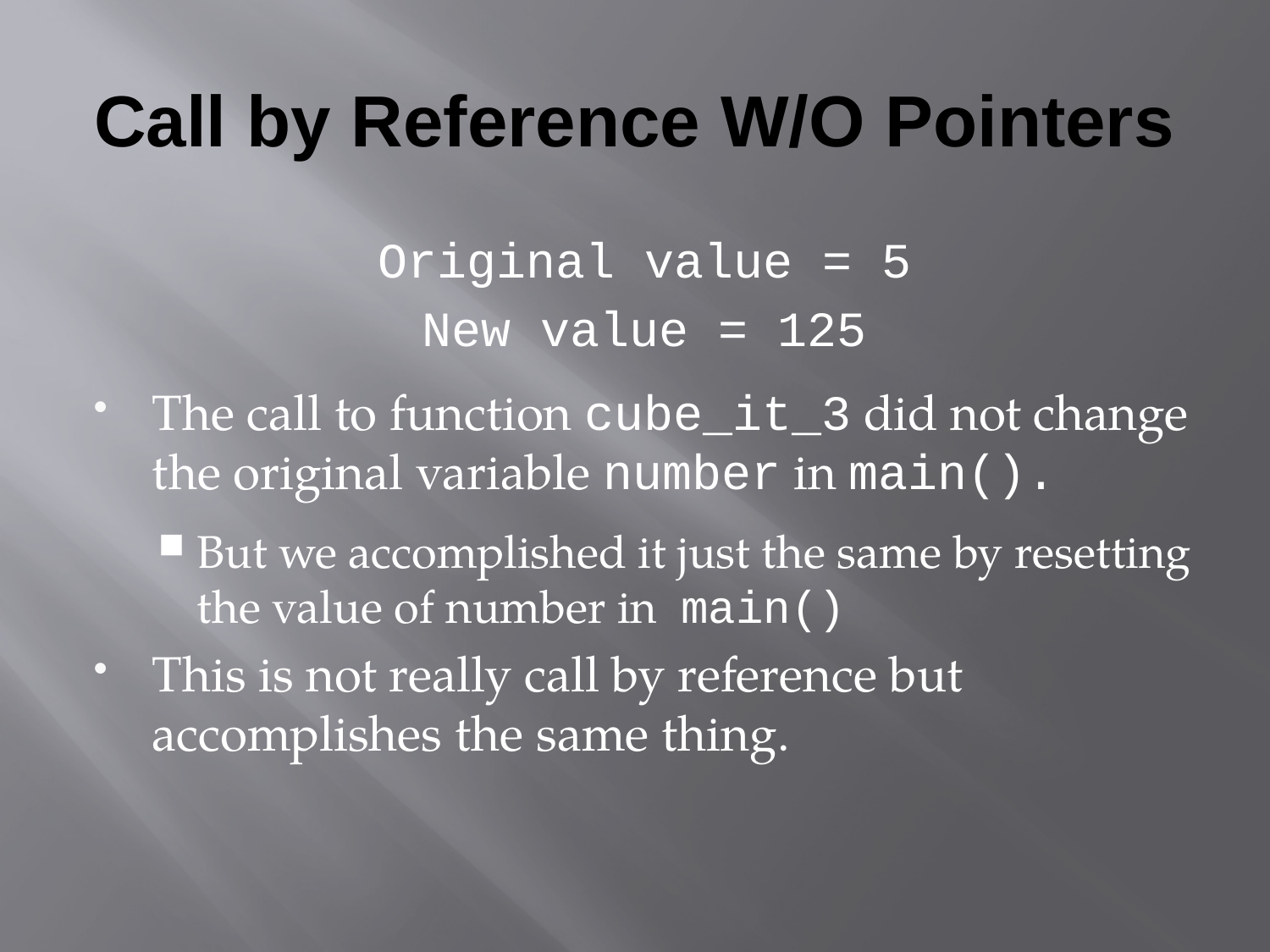

# Call by Reference W/O Pointers
Original value = 5
New value = 125
The call to function cube_it_3 did not change the original variable number in main().
But we accomplished it just the same by resetting the value of number in  main()
This is not really call by reference but accomplishes the same thing.